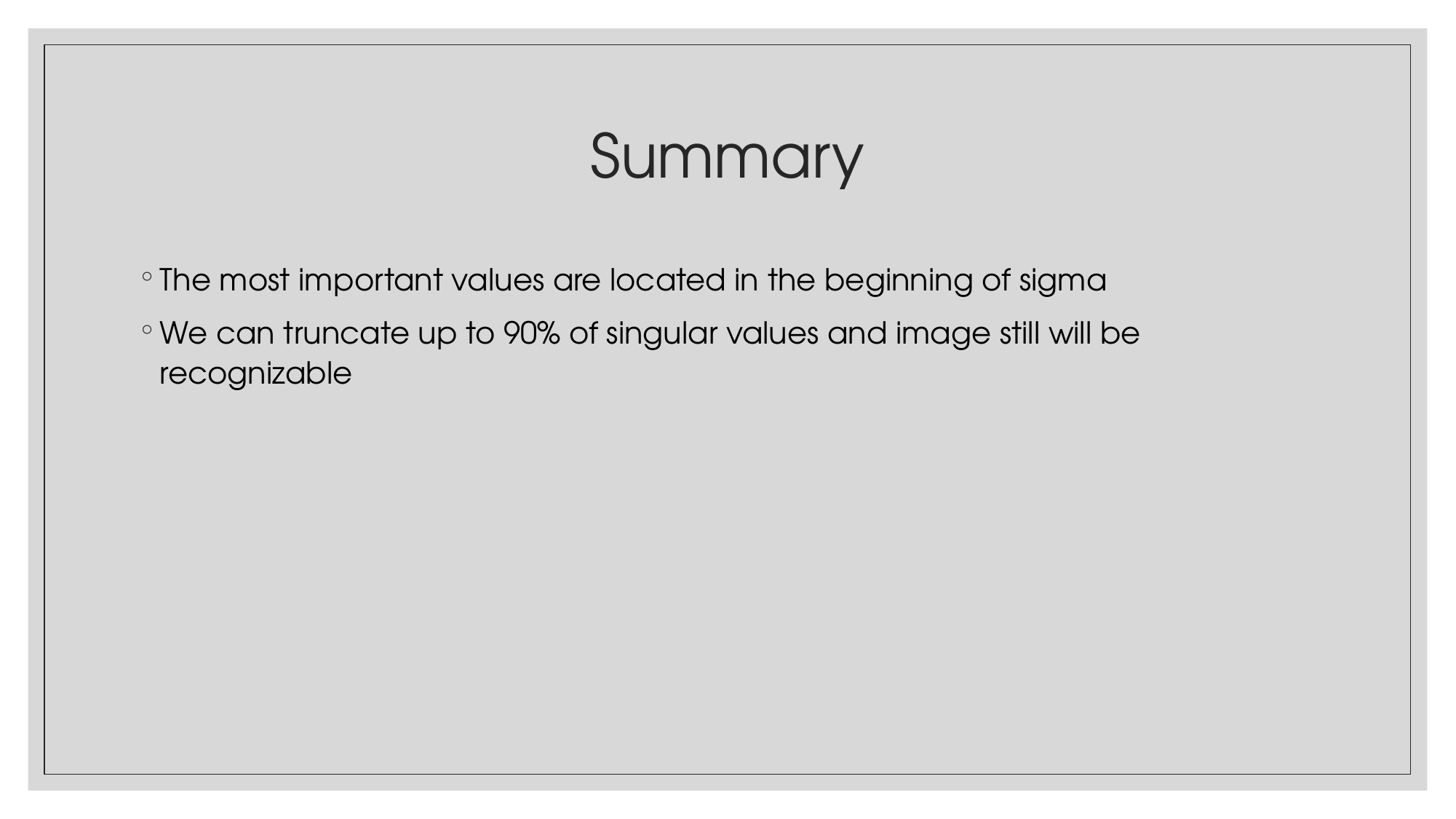

# Summary
The most important values are located in the beginning of sigma
We can truncate up to 90% of singular values and image still will be recognizable